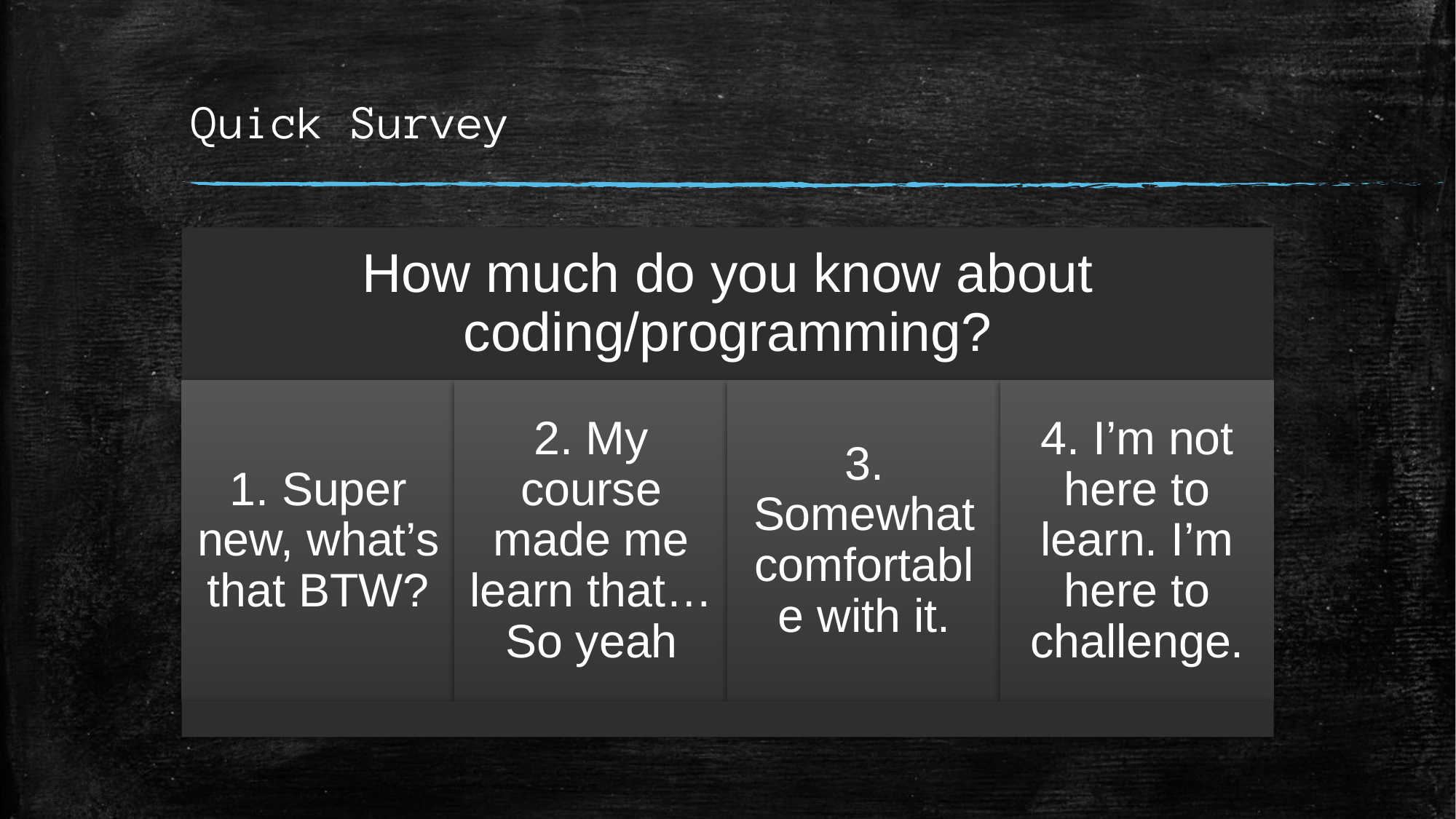

# Quick Survey
How much do you know about coding/programming?
1. Super new, what’s that BTW?
2. My course made me learn that… So yeah
3. Somewhat comfortable with it.
4. I’m not here to learn. I’m here to challenge.